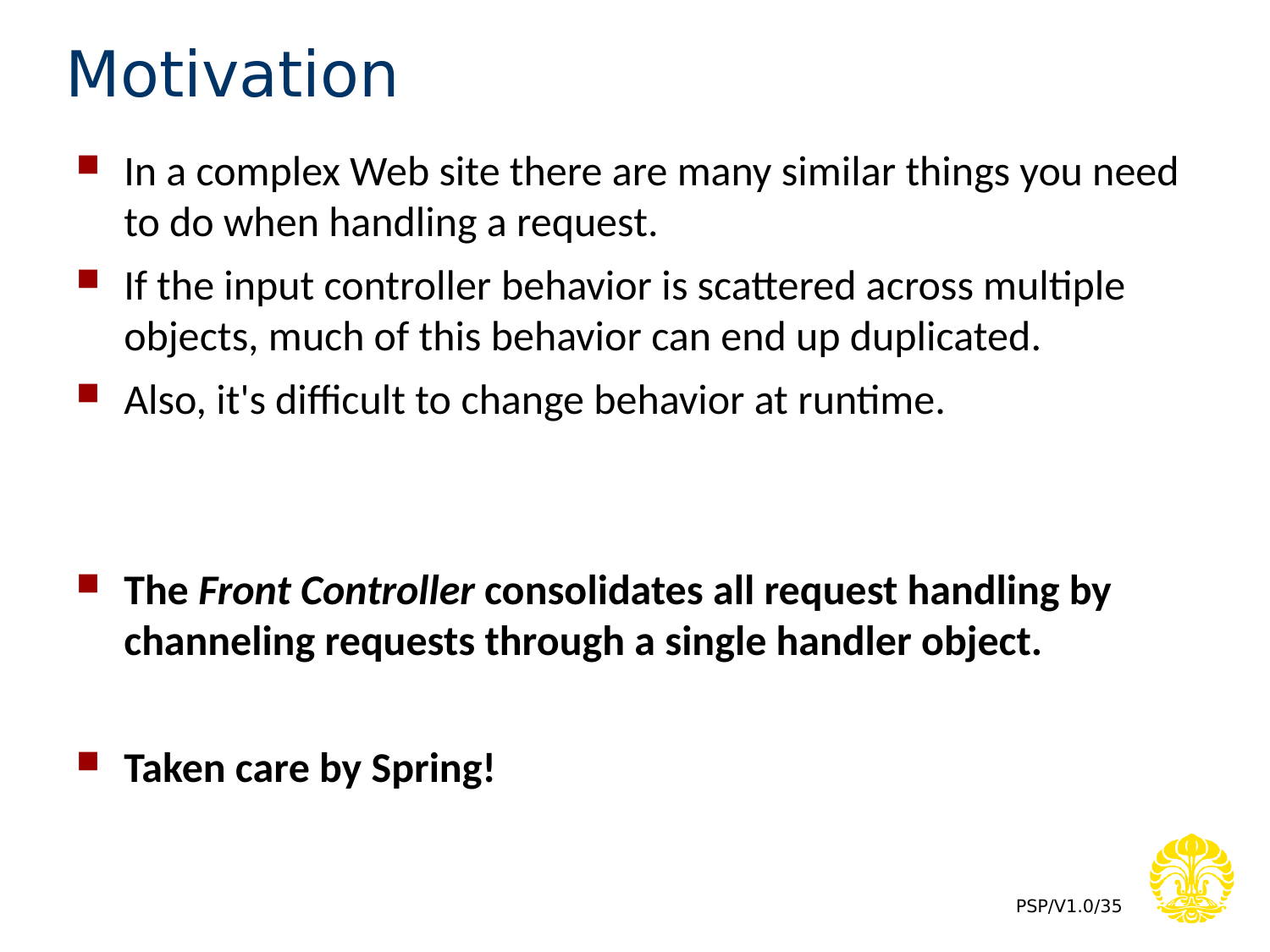

# Motivation
In a complex Web site there are many similar things you need to do when handling a request.
If the input controller behavior is scattered across multiple objects, much of this behavior can end up duplicated.
Also, it's difficult to change behavior at runtime.

The Front Controller consolidates all request handling by channeling requests through a single handler object.

Taken care by Spring!